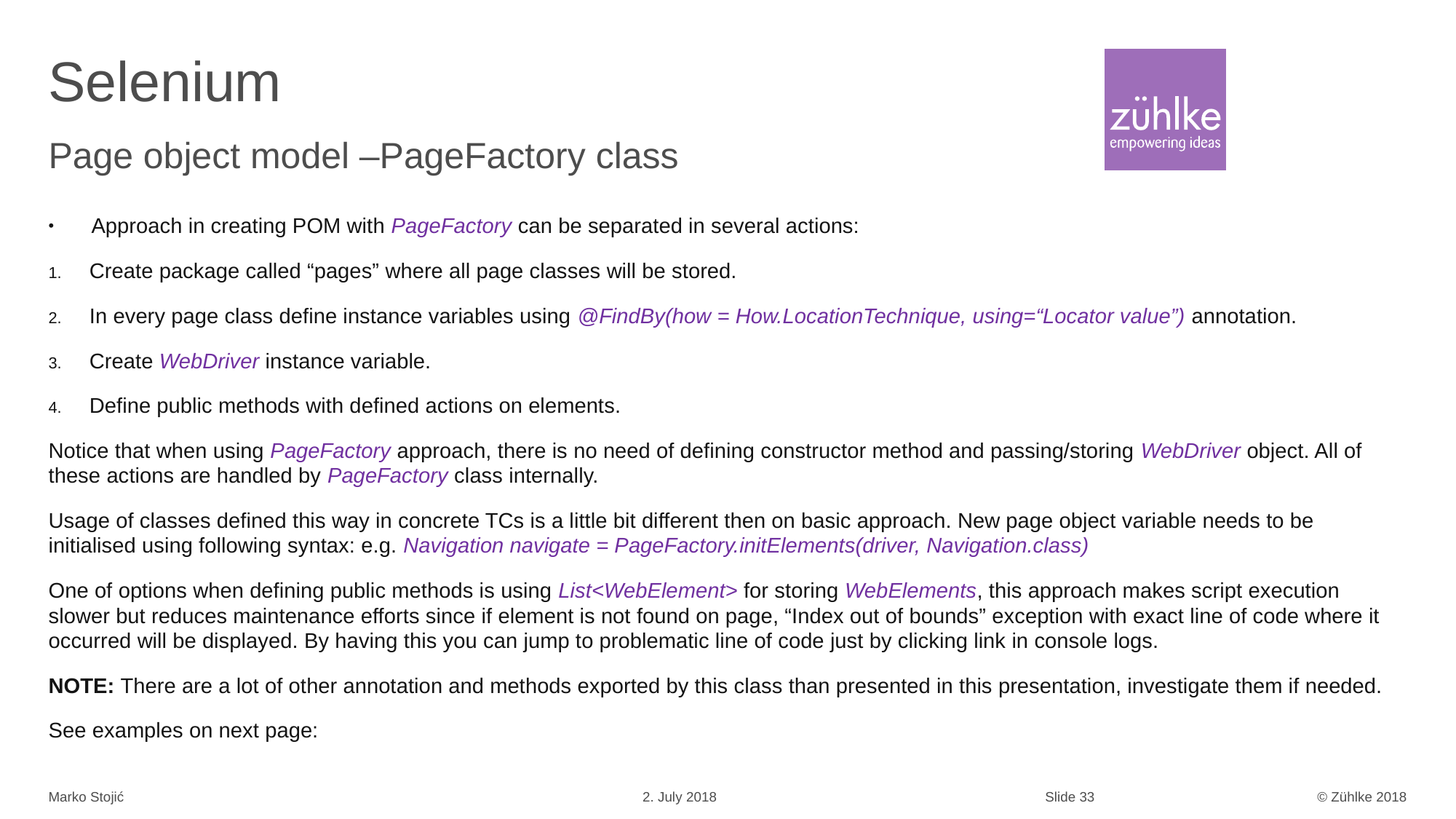

# Selenium
Page object model –PageFactory class
Approach in creating POM with PageFactory can be separated in several actions:
Create package called “pages” where all page classes will be stored.
In every page class define instance variables using @FindBy(how = How.LocationTechnique, using=“Locator value”) annotation.
Create WebDriver instance variable.
Define public methods with defined actions on elements.
Notice that when using PageFactory approach, there is no need of defining constructor method and passing/storing WebDriver object. All of these actions are handled by PageFactory class internally.
Usage of classes defined this way in concrete TCs is a little bit different then on basic approach. New page object variable needs to be initialised using following syntax: e.g. Navigation navigate = PageFactory.initElements(driver, Navigation.class)
One of options when defining public methods is using List<WebElement> for storing WebElements, this approach makes script execution slower but reduces maintenance efforts since if element is not found on page, “Index out of bounds” exception with exact line of code where it occurred will be displayed. By having this you can jump to problematic line of code just by clicking link in console logs.
NOTE: There are a lot of other annotation and methods exported by this class than presented in this presentation, investigate them if needed.
See examples on next page: